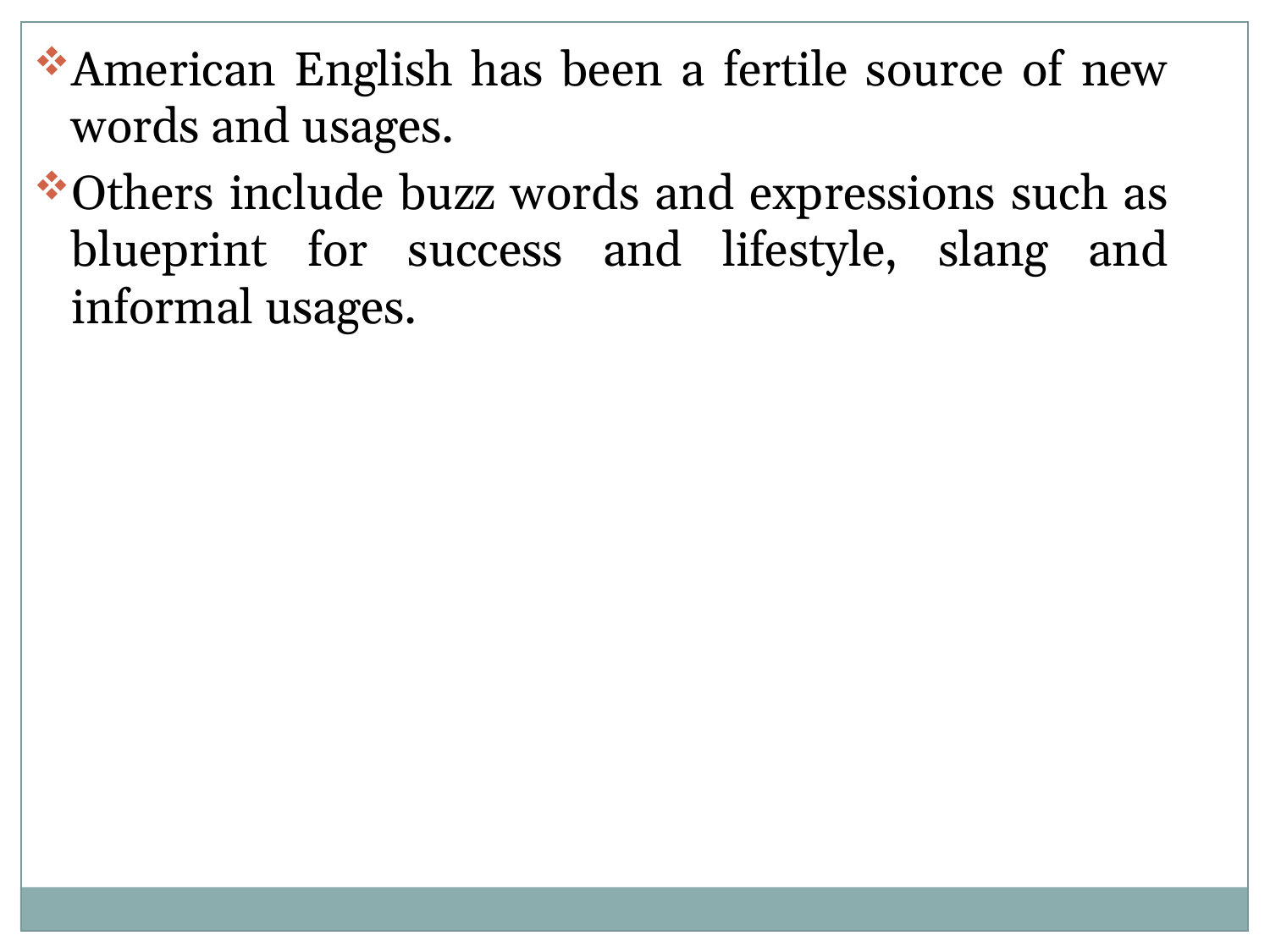

American English has been a fertile source of new words and usages.
Others include buzz words and expressions such as blueprint for success and lifestyle, slang and informal usages.